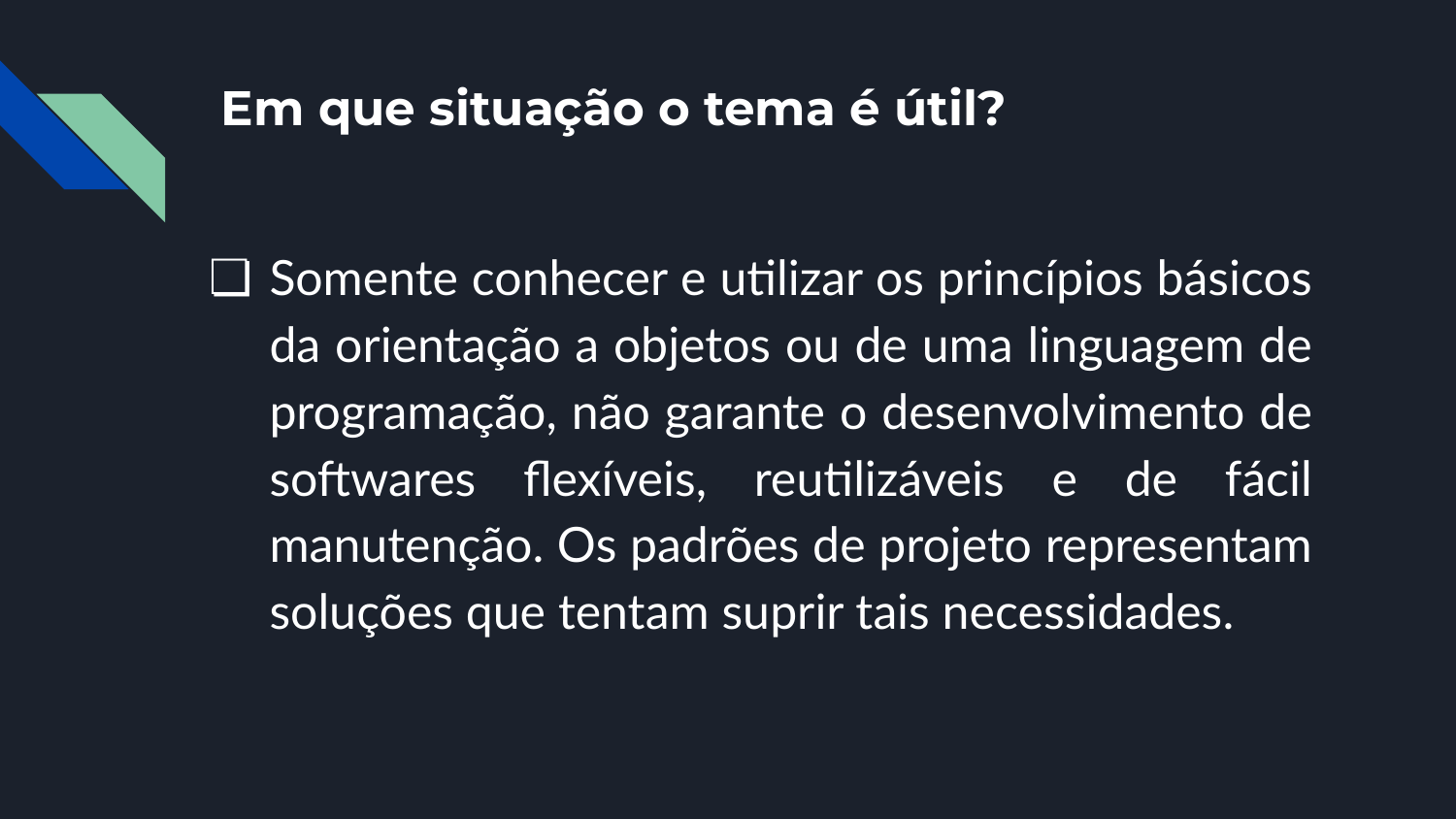

# Em que situação o tema é útil?
Somente conhecer e utilizar os princípios básicos da orientação a objetos ou de uma linguagem de programação, não garante o desenvolvimento de softwares flexíveis, reutilizáveis e de fácil manutenção. Os padrões de projeto representam soluções que tentam suprir tais necessidades.